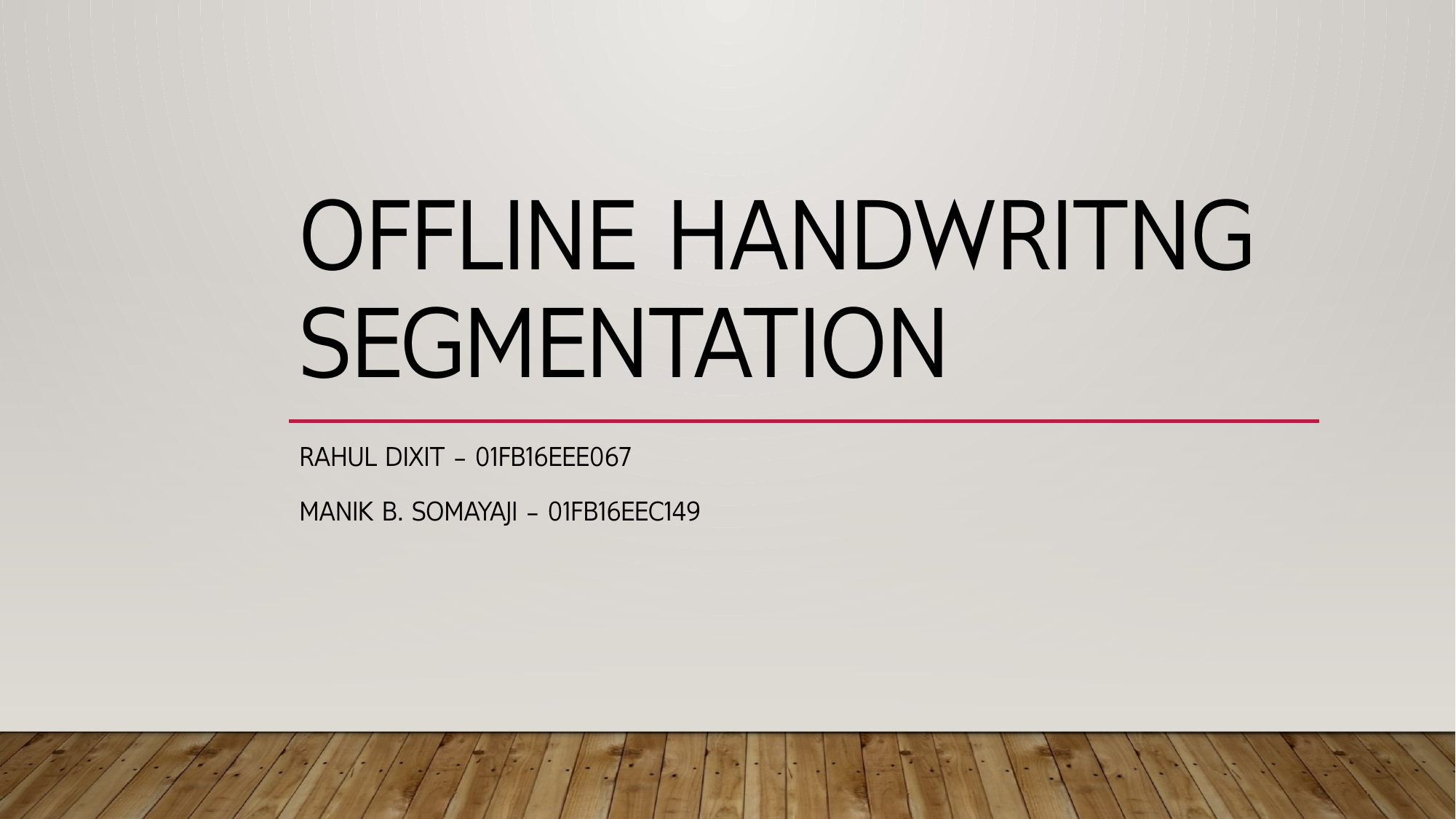

# Offline handwritng Segmentation
Rahul Dixit – 01fb16eee067
Manik B. sOmayaji – 01fb16eec149